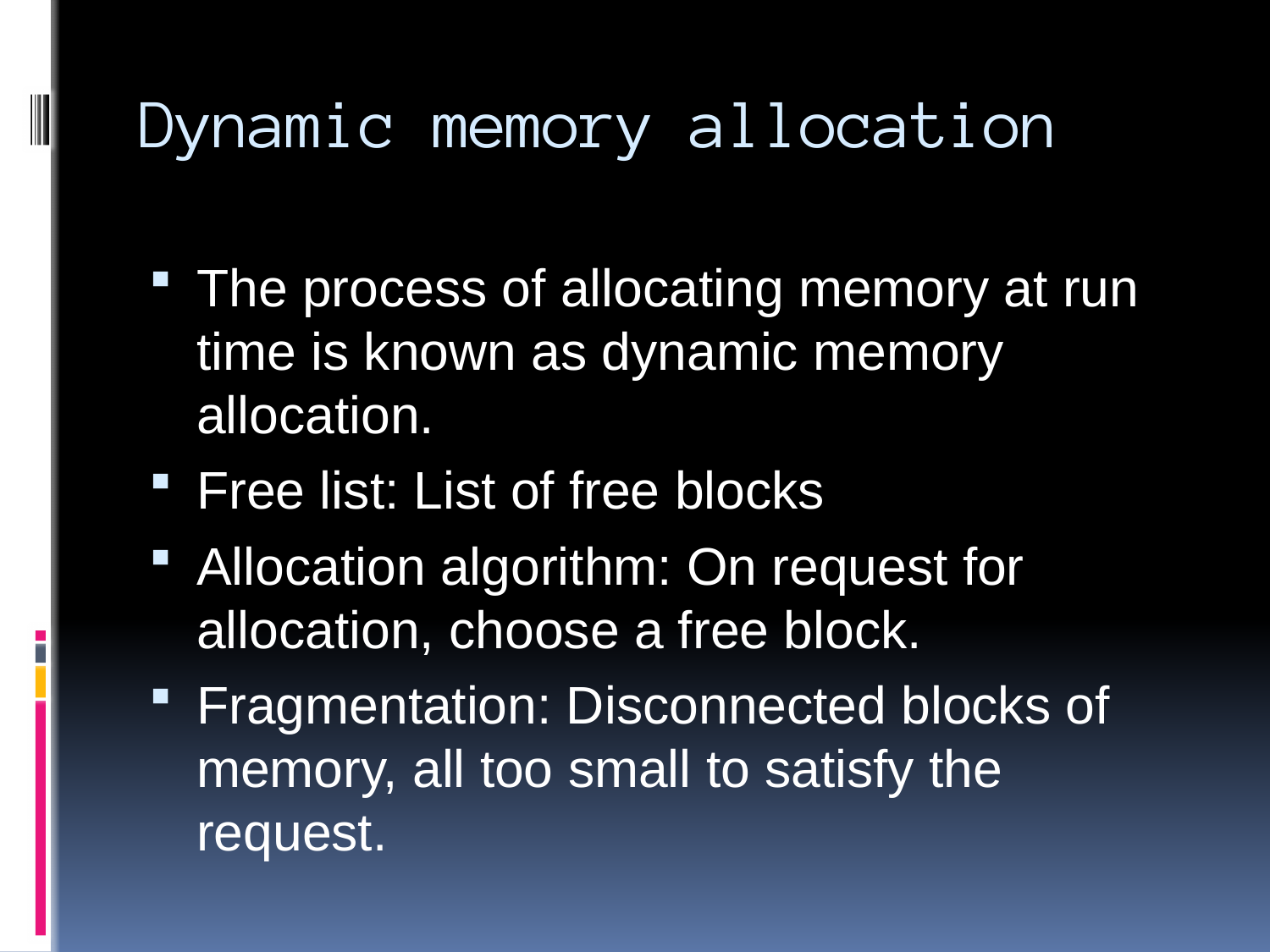

# Dynamic memory allocation
The process of allocating memory at run time is known as dynamic memory allocation.
Free list: List of free blocks
Allocation algorithm: On request for allocation, choose a free block.
Fragmentation: Disconnected blocks of memory, all too small to satisfy the request.